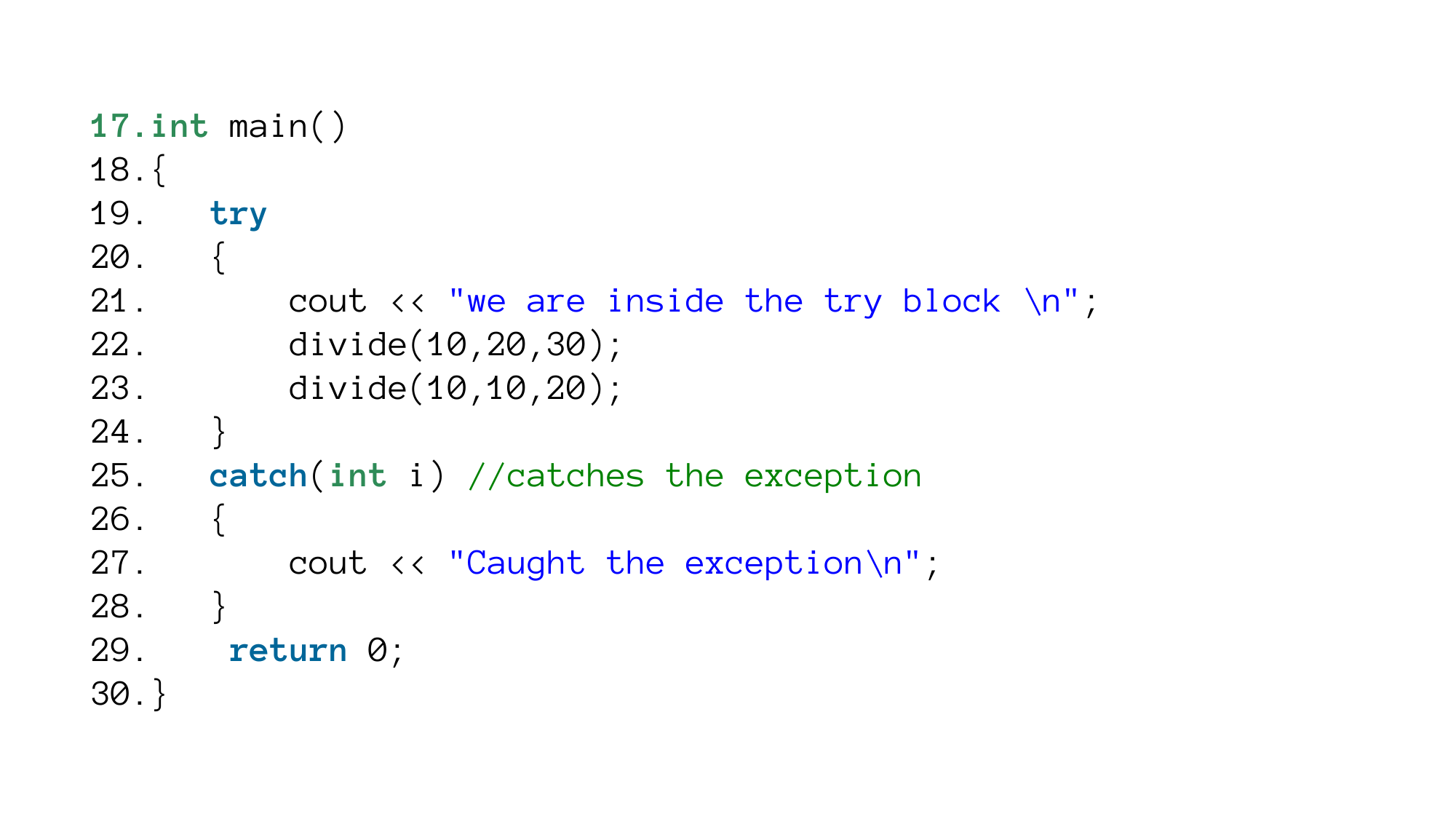

int main()
{
   try
   {
       cout << "we are inside the try block \n";
       divide(10,20,30);
       divide(10,10,20);
   }
   catch(int i) //catches the exception
   {
       cout << "Caught the exception\n";
   }
    return 0;
}